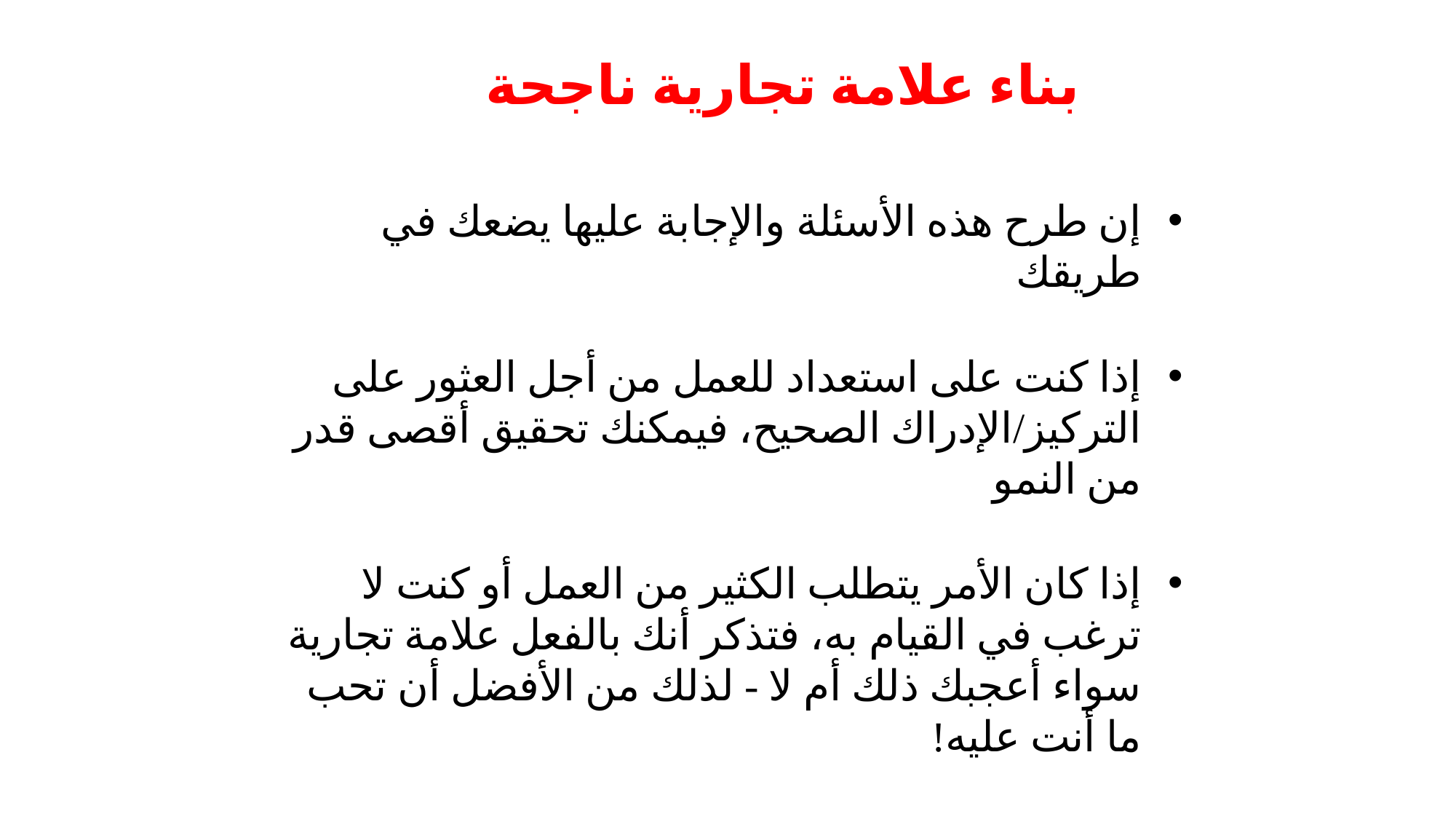

# بناء علامة تجارية ناجحة
إن طرح هذه الأسئلة والإجابة عليها يضعك في طريقك

إذا كنت على استعداد للعمل من أجل العثور على التركيز/الإدراك الصحيح، فيمكنك تحقيق أقصى قدر من النمو

إذا كان الأمر يتطلب الكثير من العمل أو كنت لا ترغب في القيام به، فتذكر أنك بالفعل علامة تجارية سواء أعجبك ذلك أم لا - لذلك من الأفضل أن تحب ما أنت عليه!